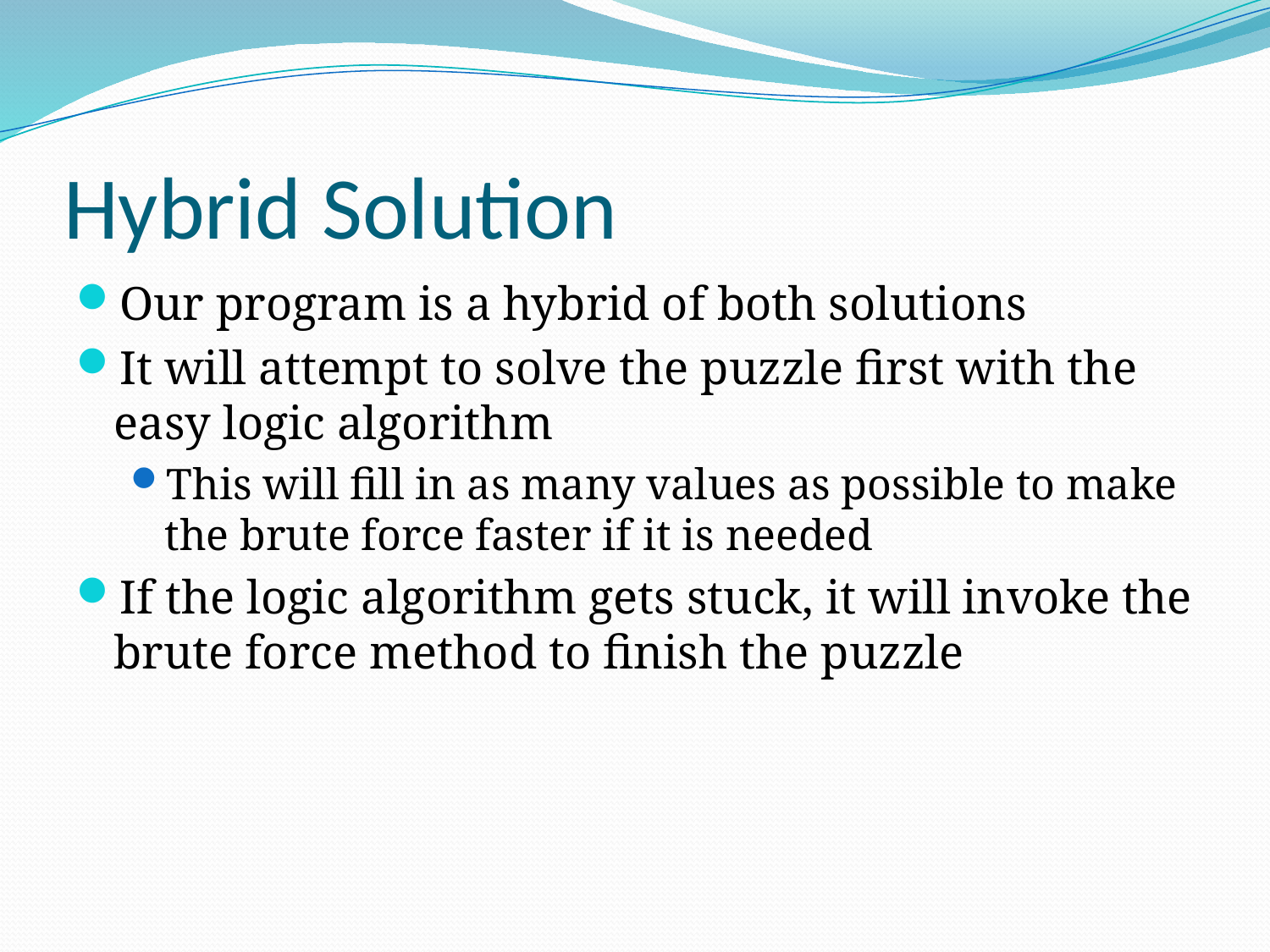

# Hybrid Solution
Our program is a hybrid of both solutions
It will attempt to solve the puzzle first with the easy logic algorithm
This will fill in as many values as possible to make the brute force faster if it is needed
If the logic algorithm gets stuck, it will invoke the brute force method to finish the puzzle